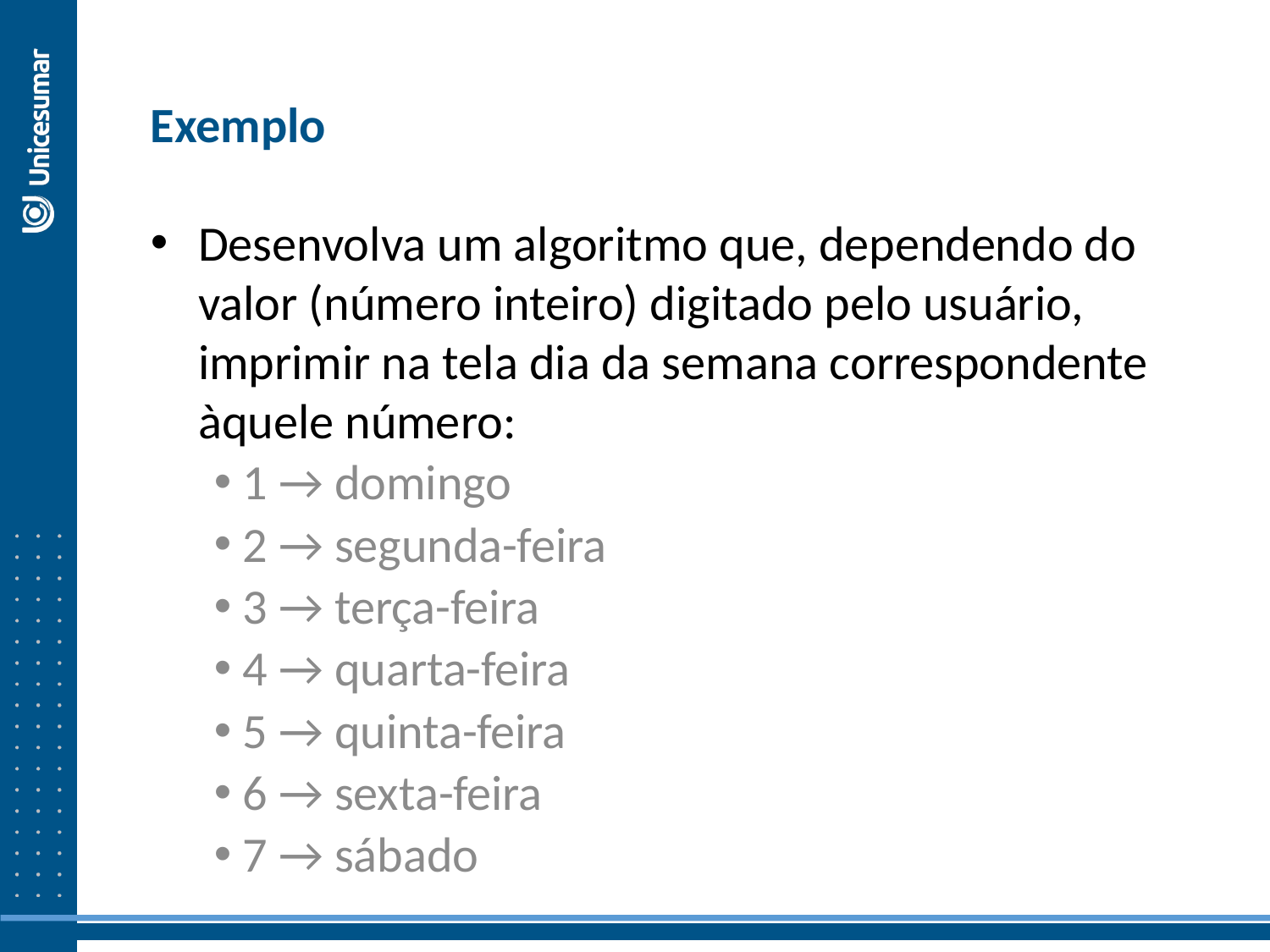

Exemplo
Desenvolva um algoritmo que, dependendo do valor (número inteiro) digitado pelo usuário, imprimir na tela dia da semana correspondente àquele número:
 1 → domingo
 2 → segunda-feira
 3 → terça-feira
 4 → quarta-feira
 5 → quinta-feira
 6 → sexta-feira
 7 → sábado